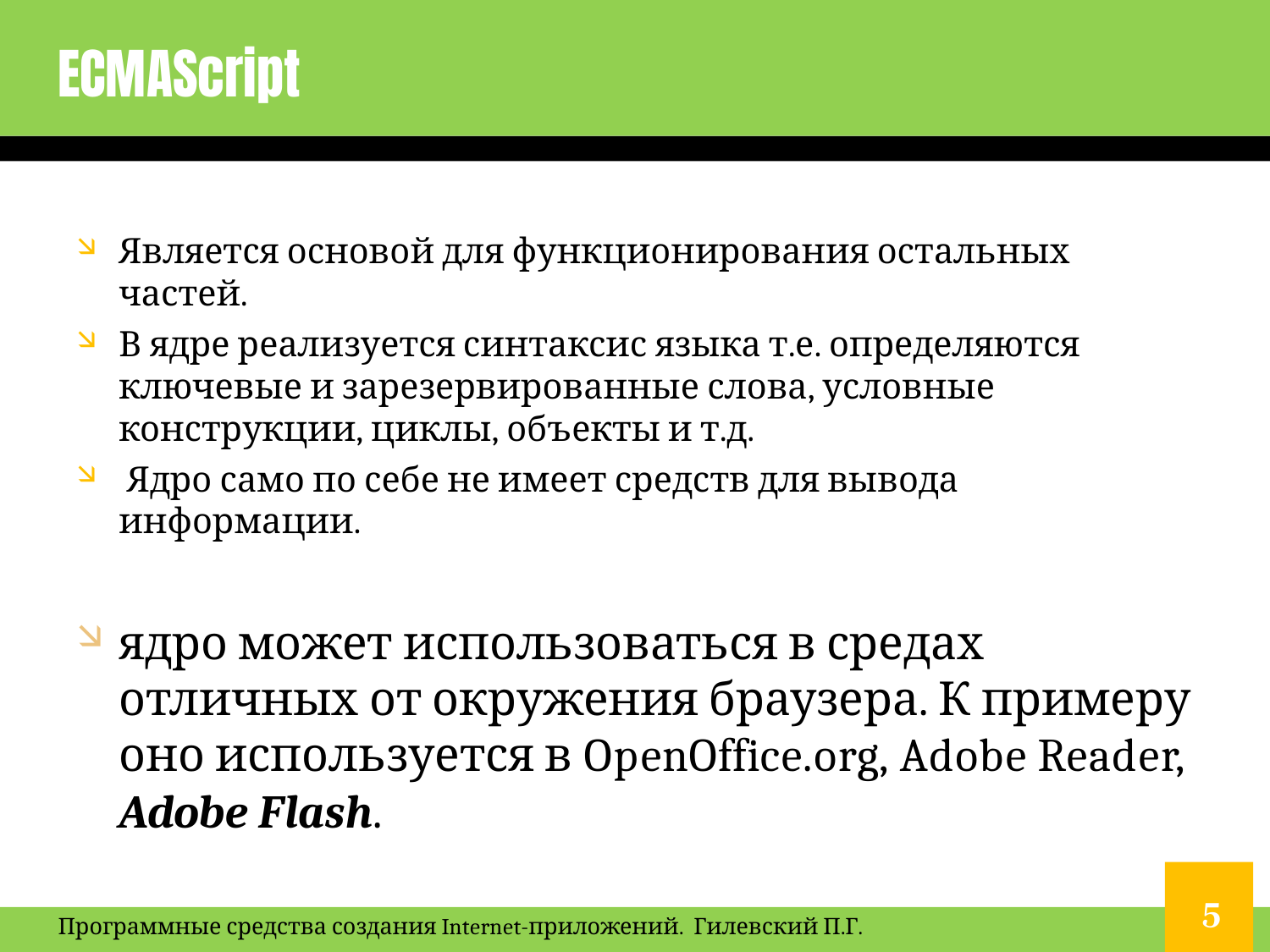

# ECMAScript
Является основой для функционирования остальных частей.
В ядре реализуется синтаксис языка т.е. определяются ключевые и зарезервированные слова, условные конструкции, циклы, объекты и т.д.
 Ядро само по себе не имеет средств для вывода информации.

ядро может использоваться в средах отличных от окружения браузера. К примеру оно используется в OpenOffice.org, Adobe Reader, Adobe Flash.
5